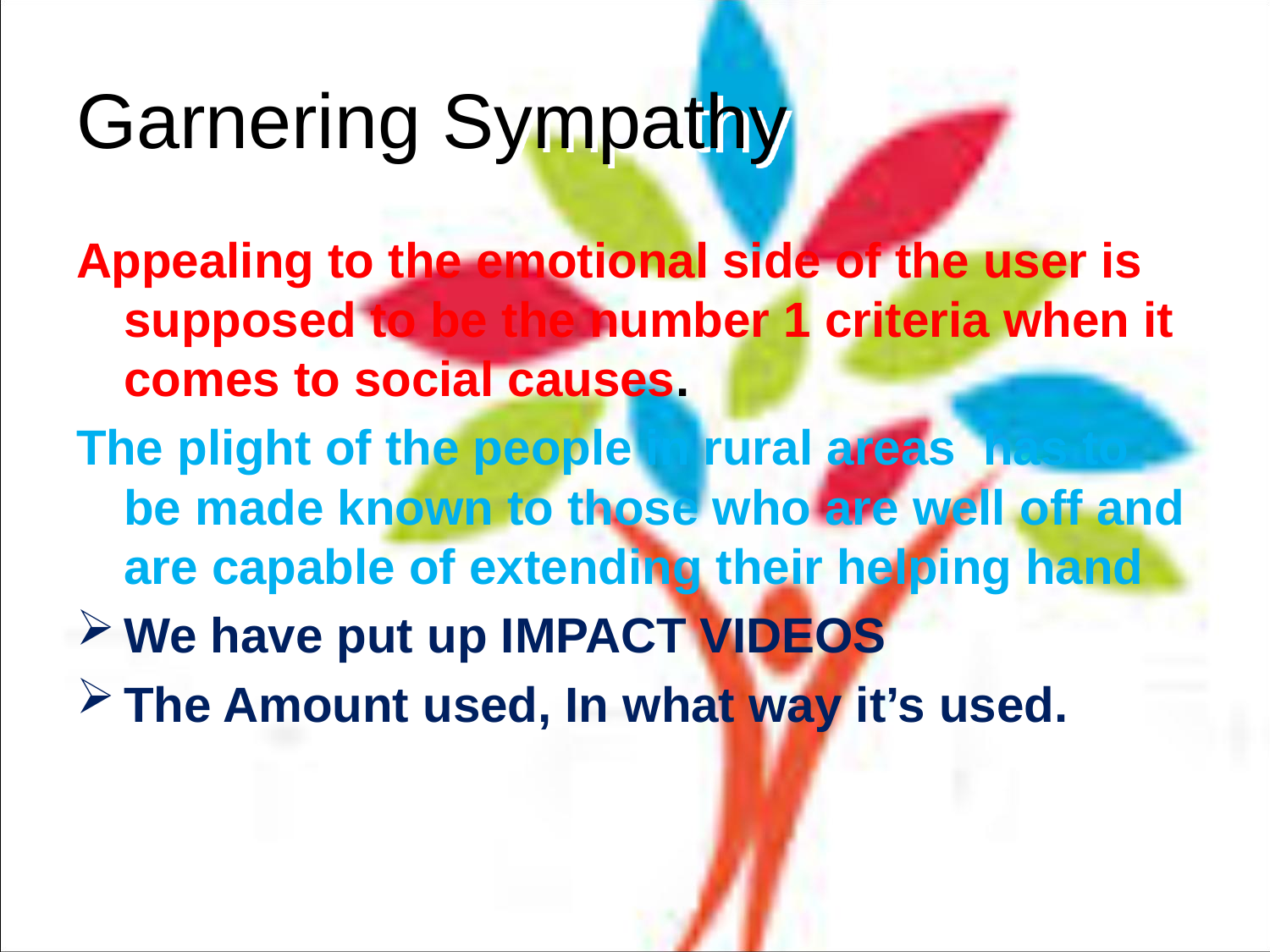

# Garnering Sympathy
Appealing to the emotional side of the user is supposed to be the number 1 criteria when it comes to social causes.
The plight of the people in rural areas  has to be made known to those who are well off and are capable of extending their helping hand
We have put up IMPACT VIDEOS
The Amount used, In what way it’s used.